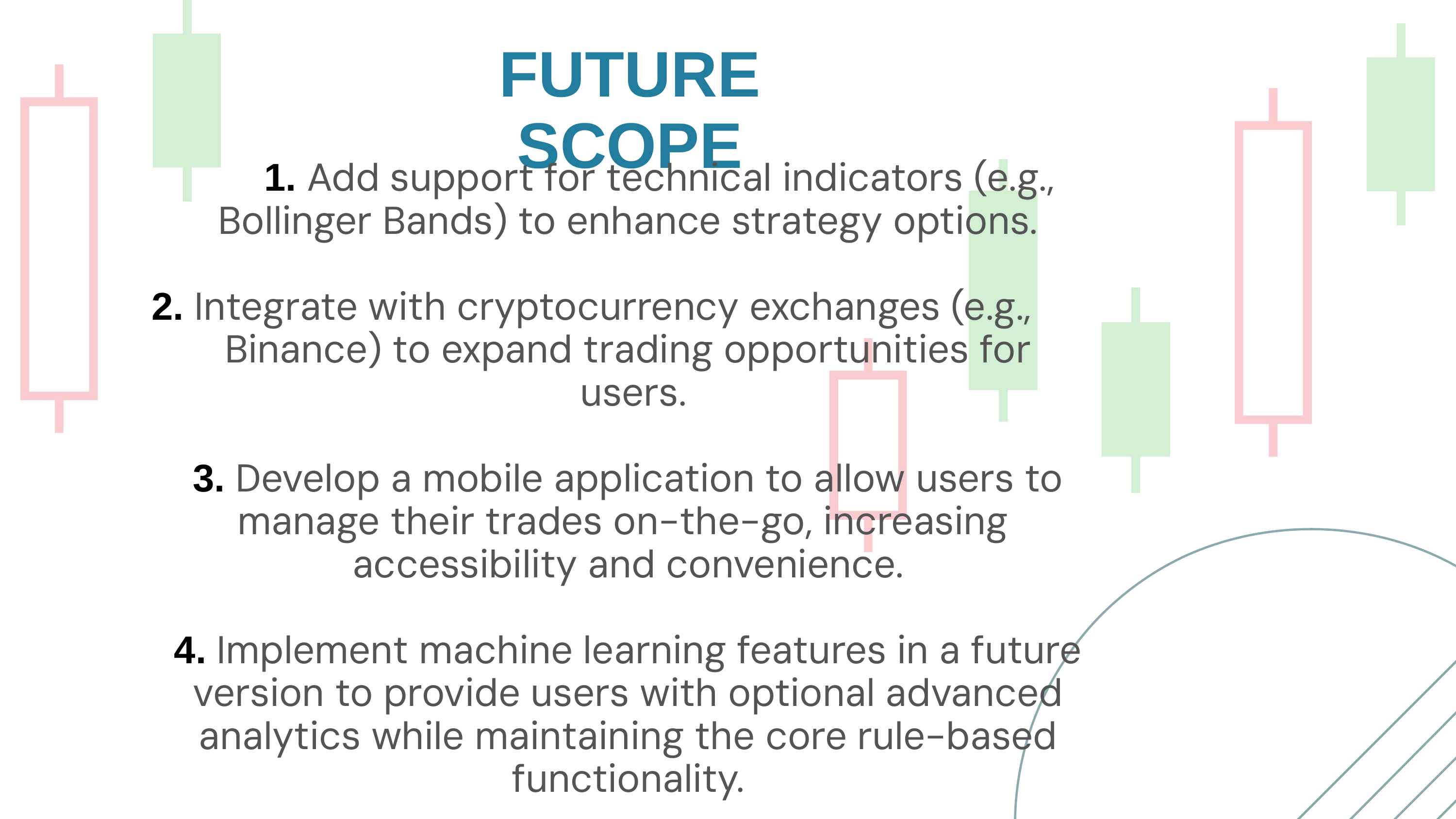

FUTURE SCOPE

      1. Add support for technical indicators (e.g., Bollinger Bands) to enhance strategy options.

 2. Integrate with cryptocurrency exchanges (e.g.,         Binance) to expand trading opportunities for
 users.

3. Develop a mobile application to allow users to manage their trades on-the-go, increasing
accessibility and convenience.

   4. Implement machine learning features in a future    version to provide users with optional advanced analytics while maintaining the core rule-based functionality.